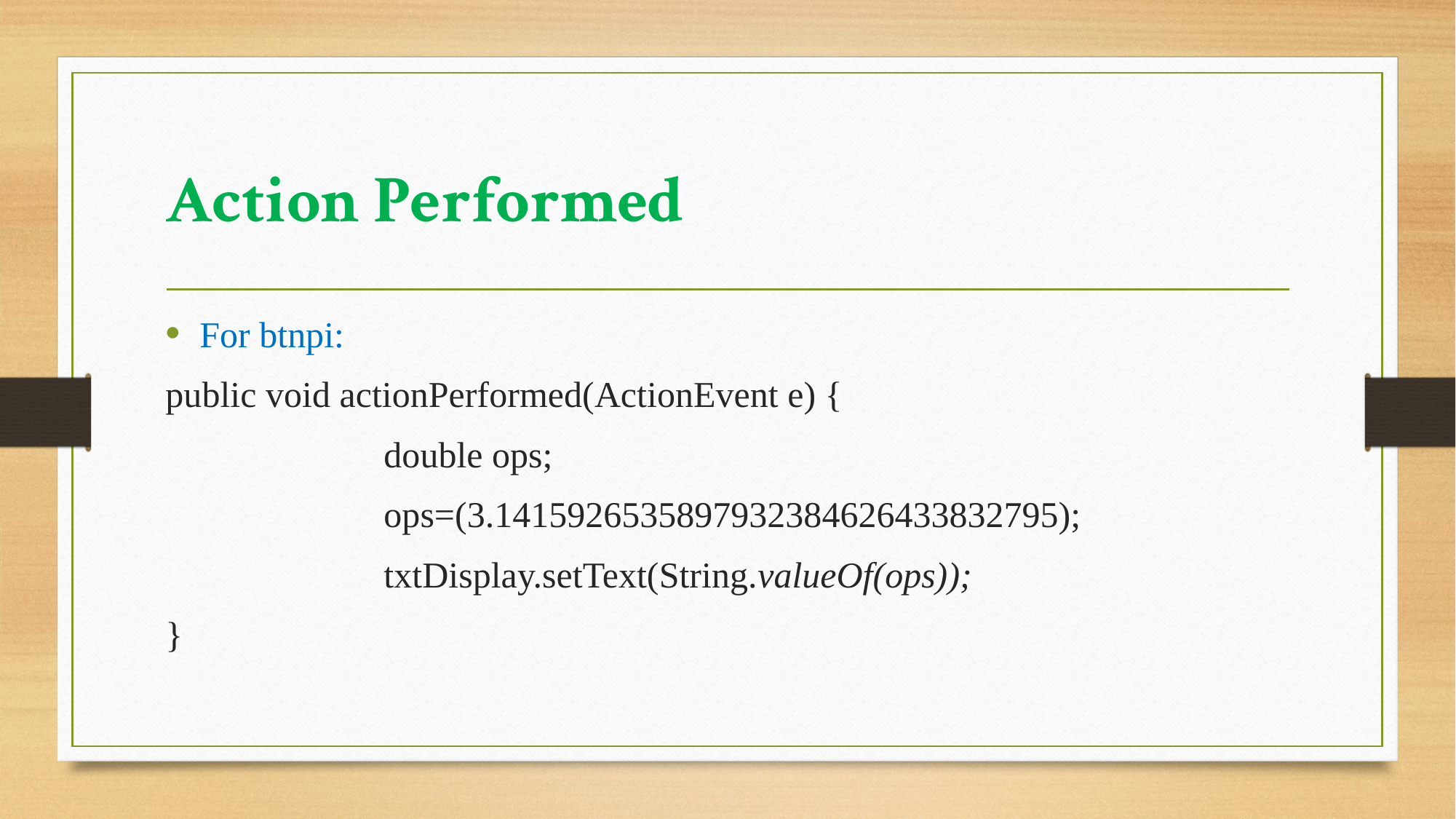

# Action Performed
For btnpi:
public void actionPerformed(ActionEvent e) {
		double ops;
		ops=(3.1415926535897932384626433832795);
		txtDisplay.setText(String.valueOf(ops));
}